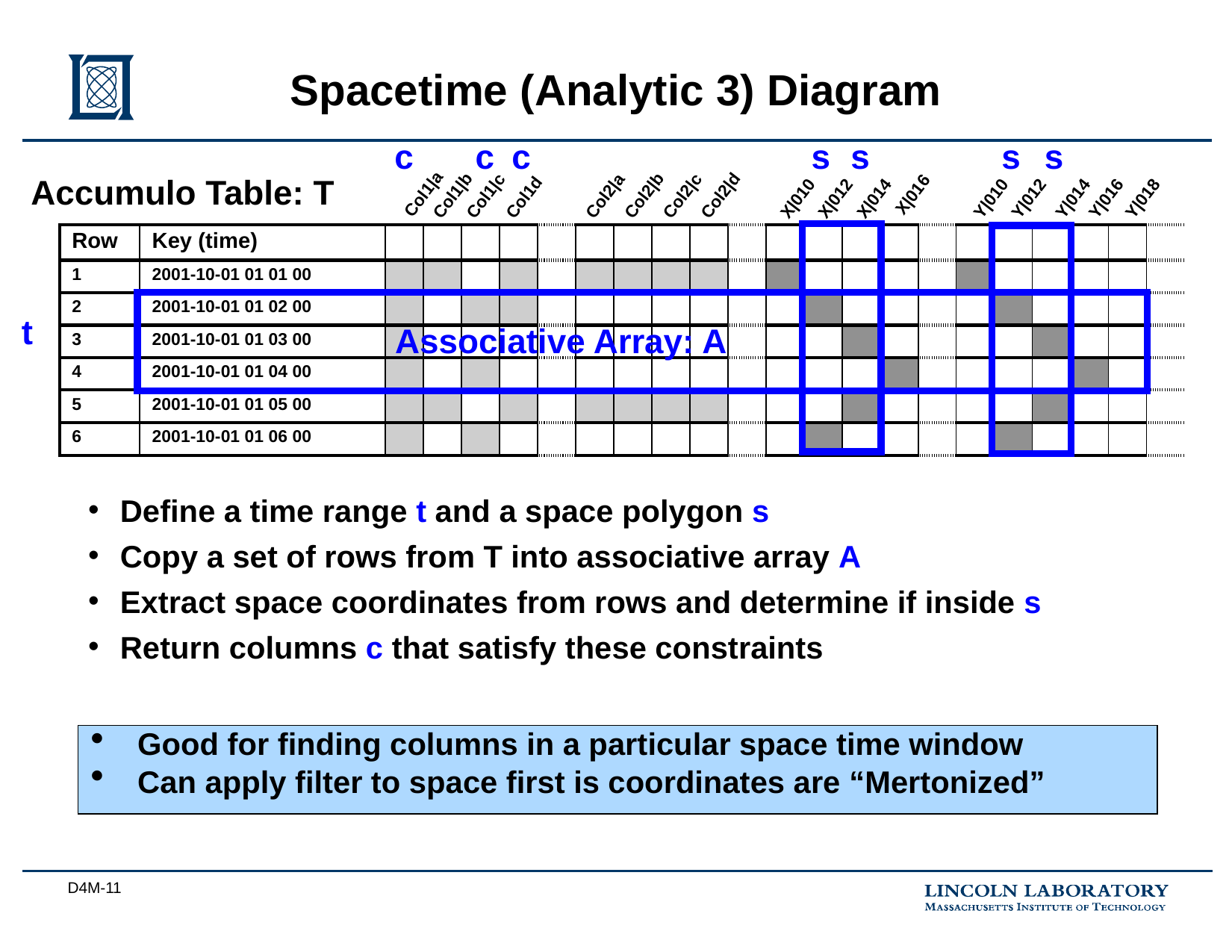

# Spacetime (Analytic 3) Diagram
c
c
c
s
s
s
s

Accumulo Table: T
Col1|a
X|016
Col1|b
Col2|b
Col2|d
Col1|c
Col2|a
Col2|c
Col1d
X|010
X|012
X|014
Y|010
Y|012
Y|014
Y|016
Y|018
| Row | Key (time) |  |  |  |  |  |  |  |  |  |  |  |  |  |  |  |  |  |  |  |  |  |
| --- | --- | --- | --- | --- | --- | --- | --- | --- | --- | --- | --- | --- | --- | --- | --- | --- | --- | --- | --- | --- | --- | --- |
| 1 | 2001-10-01 01 01 00 |  |  |  |  |  |  |  |  |  |  |  |  |  |  |  |  |  |  |  |  |  |
| 2 | 2001-10-01 01 02 00 |  |  |  |  |  |  |  |  |  |  |  |  |  |  |  |  |  |  |  |  |  |
| 3 | 2001-10-01 01 03 00 |  |  |  |  |  |  |  |  |  |  |  |  |  |  |  |  |  |  |  |  |  |
| 4 | 2001-10-01 01 04 00 |  |  |  |  |  |  |  |  |  |  |  |  |  |  |  |  |  |  |  |  |  |
| 5 | 2001-10-01 01 05 00 |  |  |  |  |  |  |  |  |  |  |  |  |  |  |  |  |  |  |  |  |  |
| 6 | 2001-10-01 01 06 00 |  |  |  |  |  |  |  |  |  |  |  |  |  |  |  |  |  |  |  |  |  |

t
Associative Array: A
Define a time range t and a space polygon s
Copy a set of rows from T into associative array A
Extract space coordinates from rows and determine if inside s
Return columns c that satisfy these constraints
Good for finding columns in a particular space time window
Can apply filter to space first is coordinates are “Mertonized”